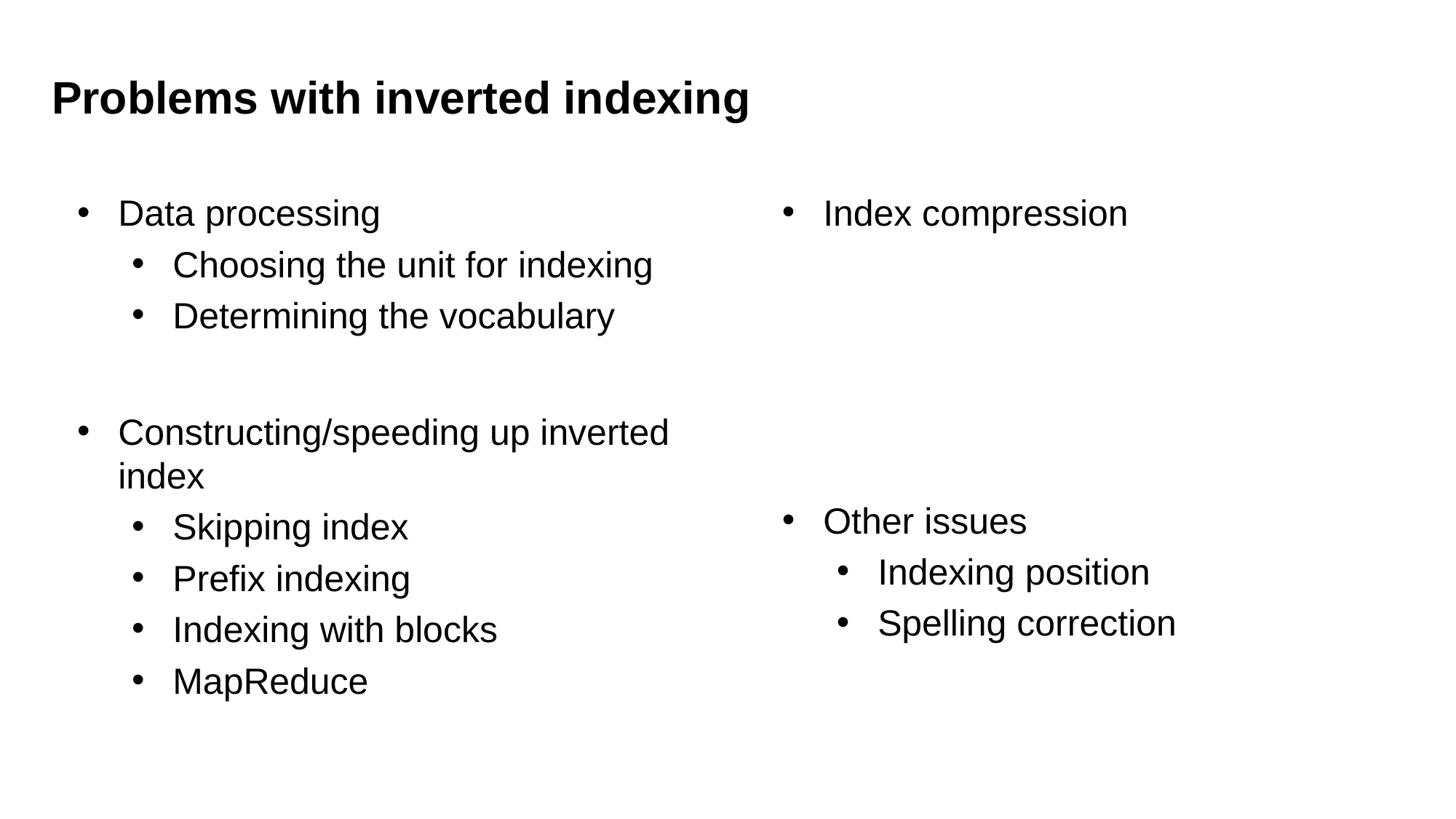

Problems with inverted indexing
Data processing
Choosing the unit for indexing
Determining the vocabulary

Constructing/speeding up inverted index
Skipping index
Prefix indexing
Indexing with blocks
MapReduce
Index compression

Other issues
Indexing position
Spelling correction
7